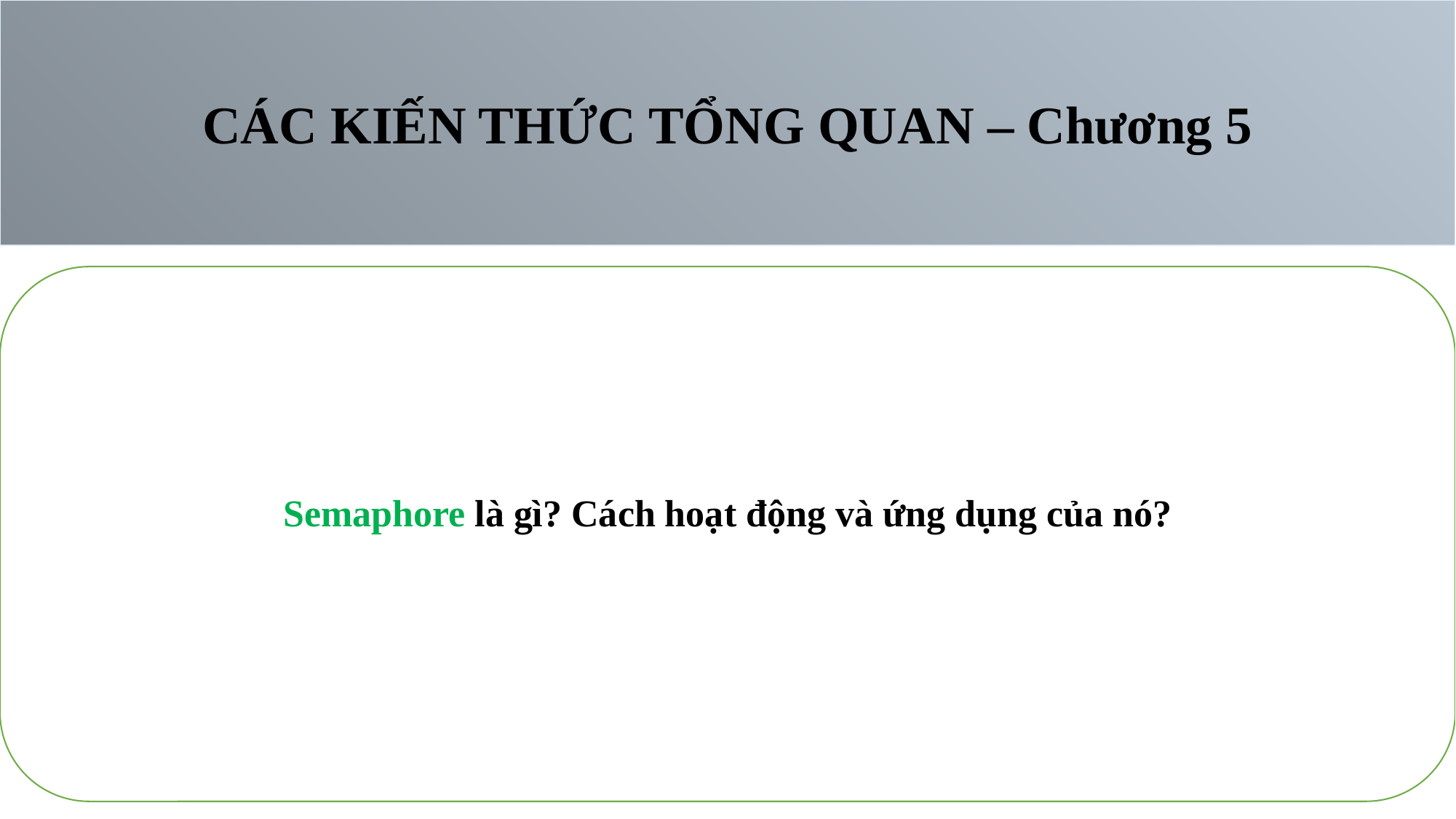

CÁC KIẾN THỨC TỔNG QUAN – Chương 5
Semaphore là gì? Cách hoạt động và ứng dụng của nó?